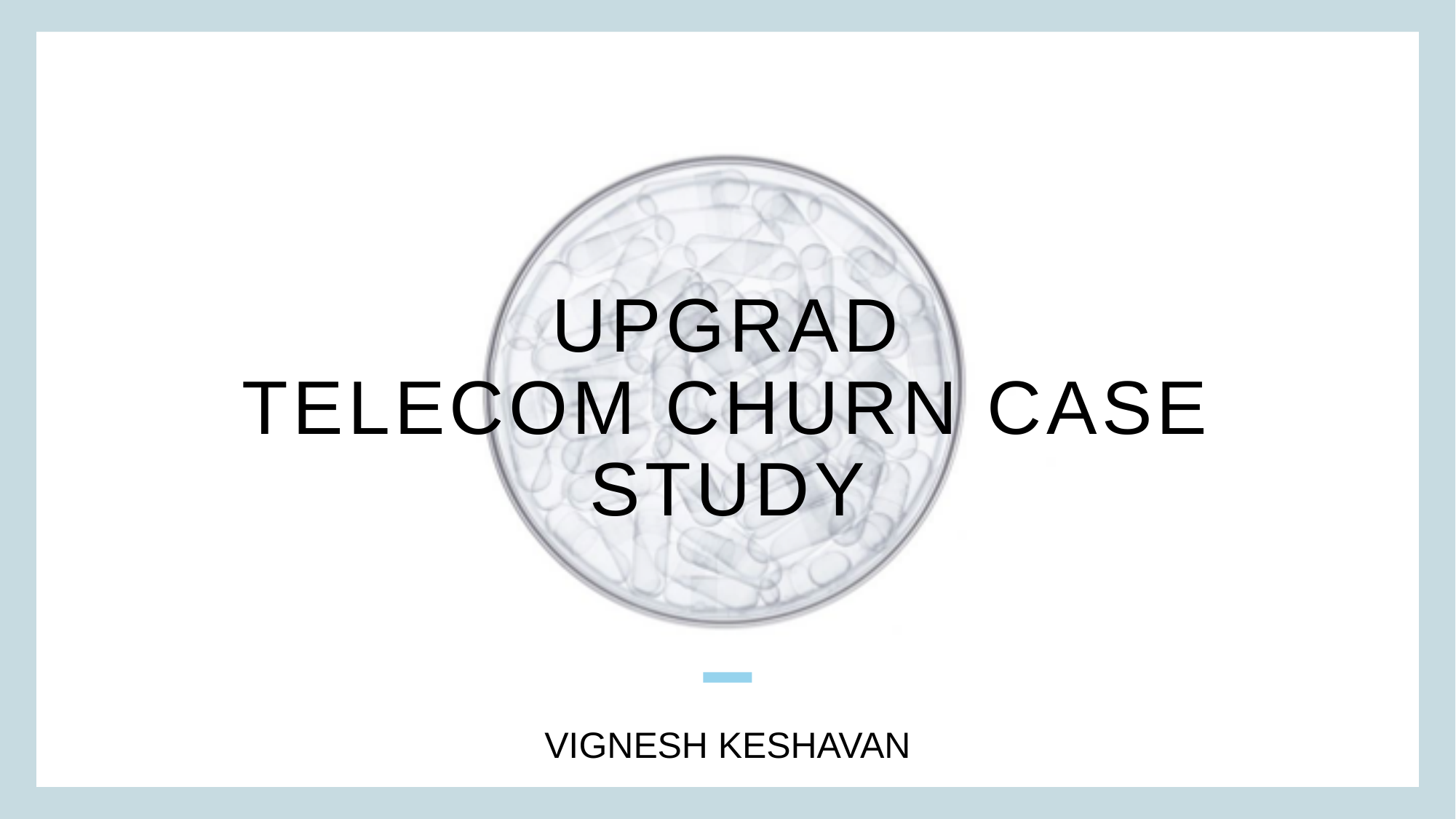

# upgrad Telecom Churn case study
Vignesh Keshavan